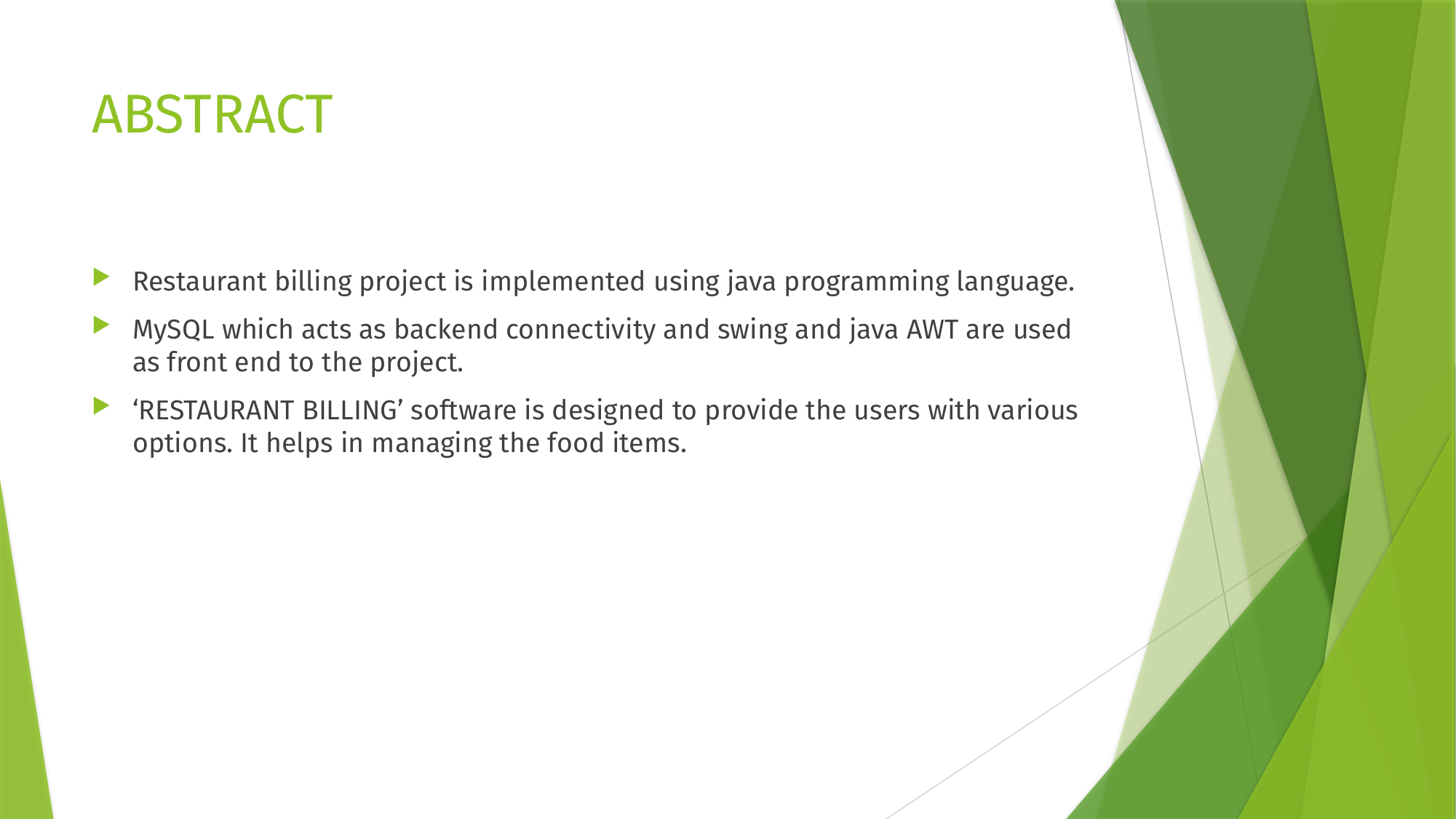

# ABSTRACT
Restaurant billing project is implemented using java programming language.
MySQL which acts as backend connectivity and swing and java AWT are used as front end to the project.
‘RESTAURANT BILLING’ software is designed to provide the users with various options. It helps in managing the food items.